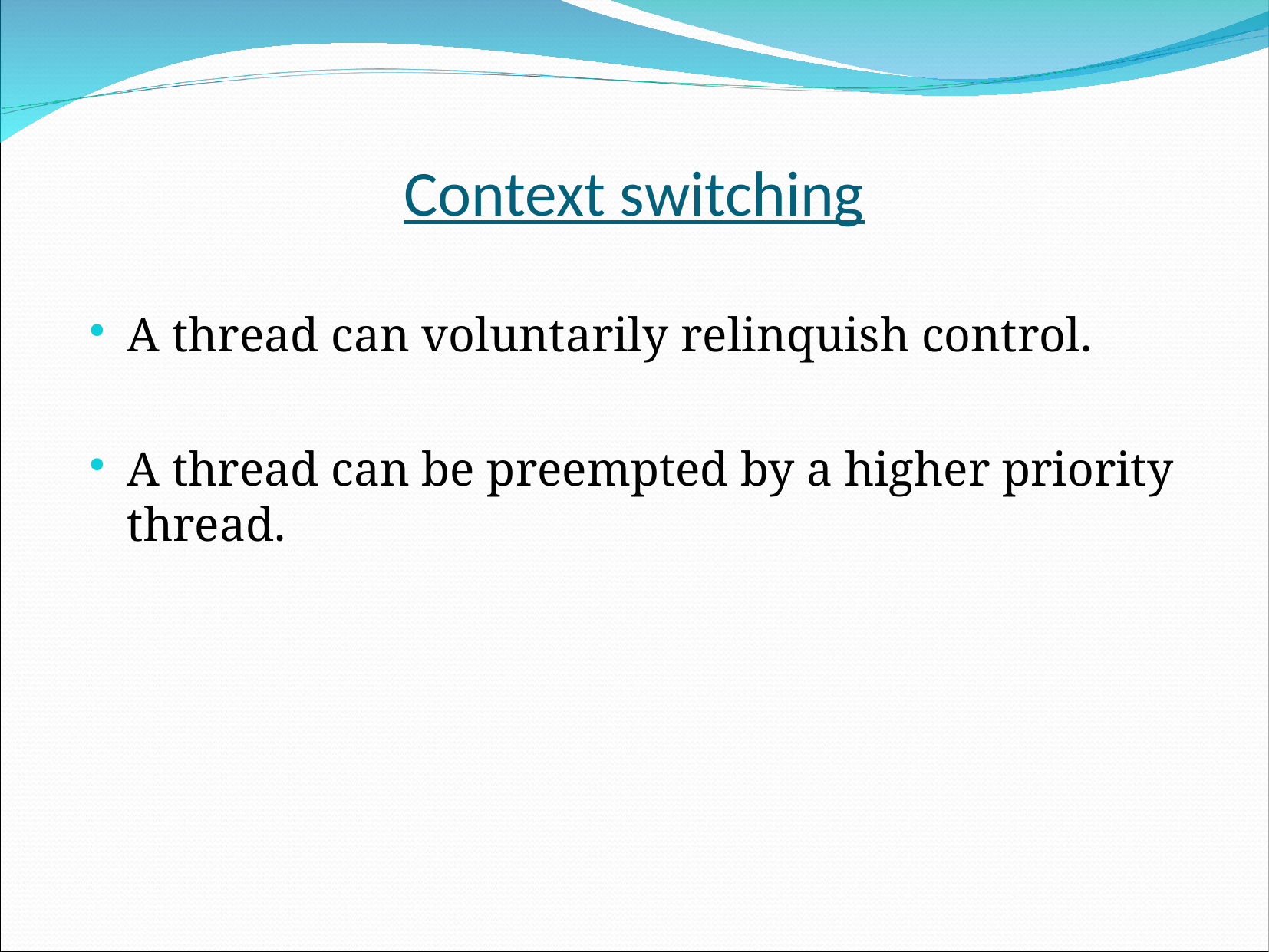

Context switching

A thread can voluntarily relinquish control.

A thread can be preempted by a higher priority thread.